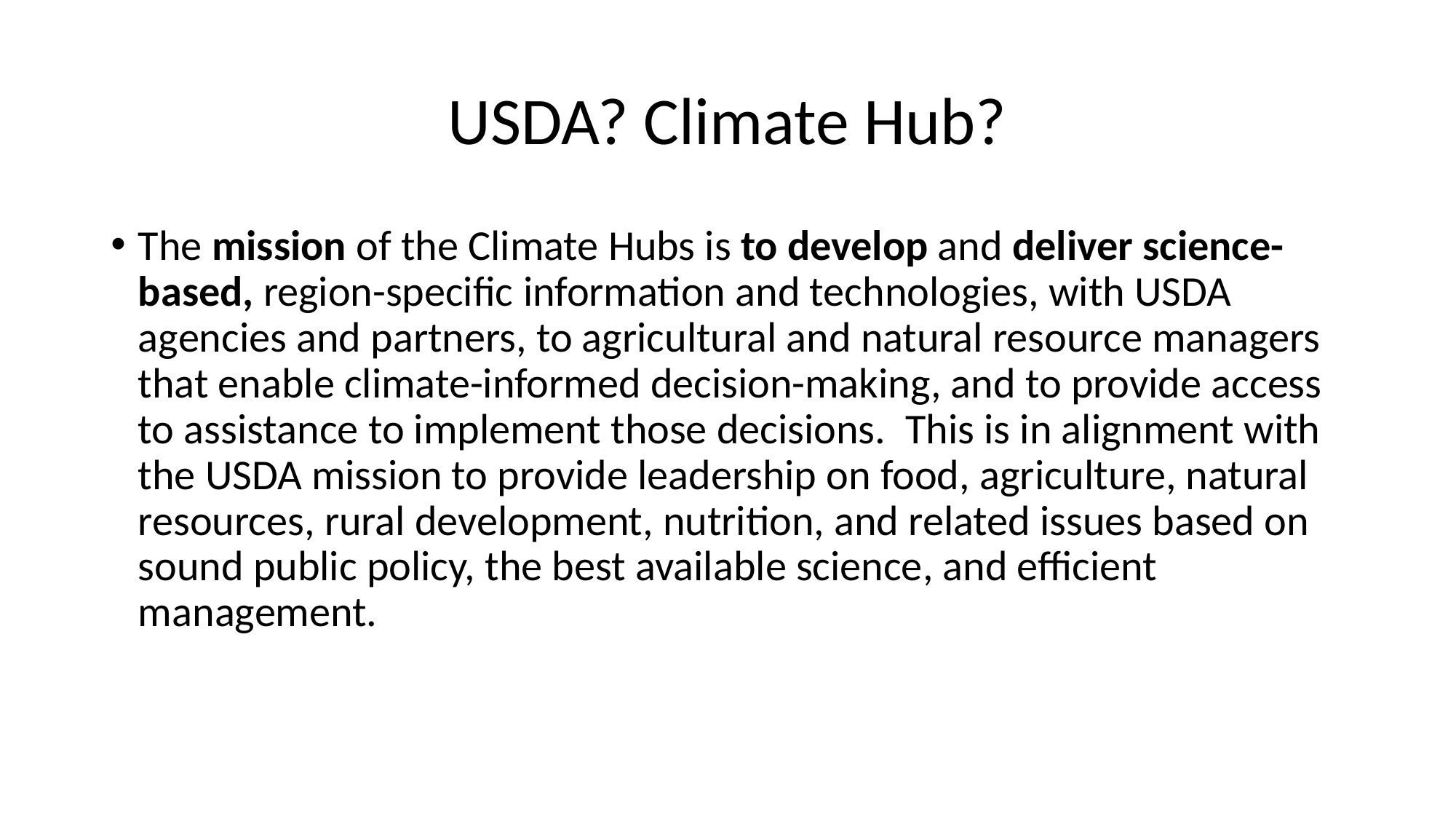

# USDA? Climate Hub?
The mission of the Climate Hubs is to develop and deliver science-based, region-specific information and technologies, with USDA agencies and partners, to agricultural and natural resource managers that enable climate-informed decision-making, and to provide access to assistance to implement those decisions.  This is in alignment with the USDA mission to provide leadership on food, agriculture, natural resources, rural development, nutrition, and related issues based on sound public policy, the best available science, and efficient management.